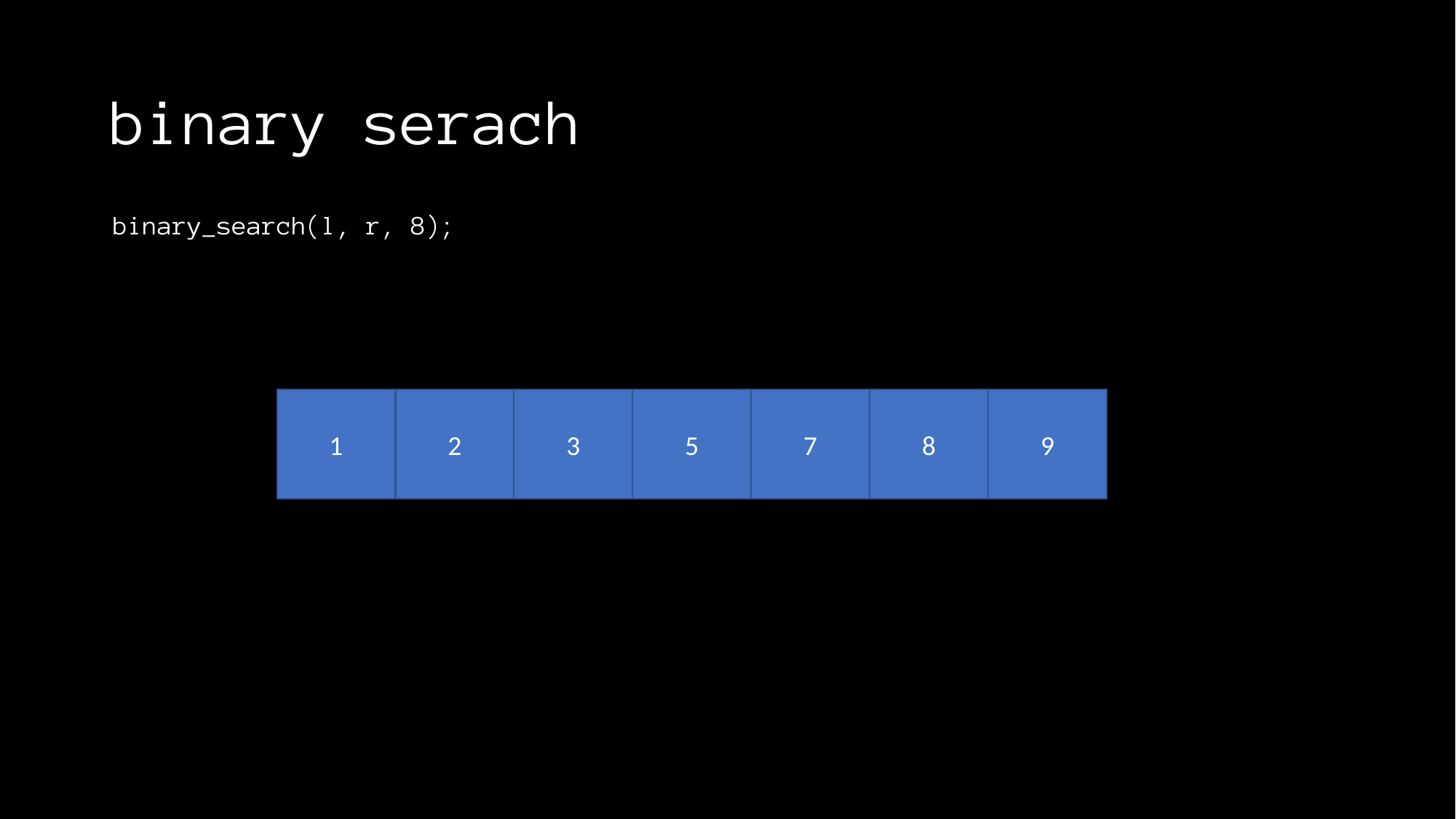

# binary serach
binary_search(l, r, 8);
1
2
3
5
7
8
9